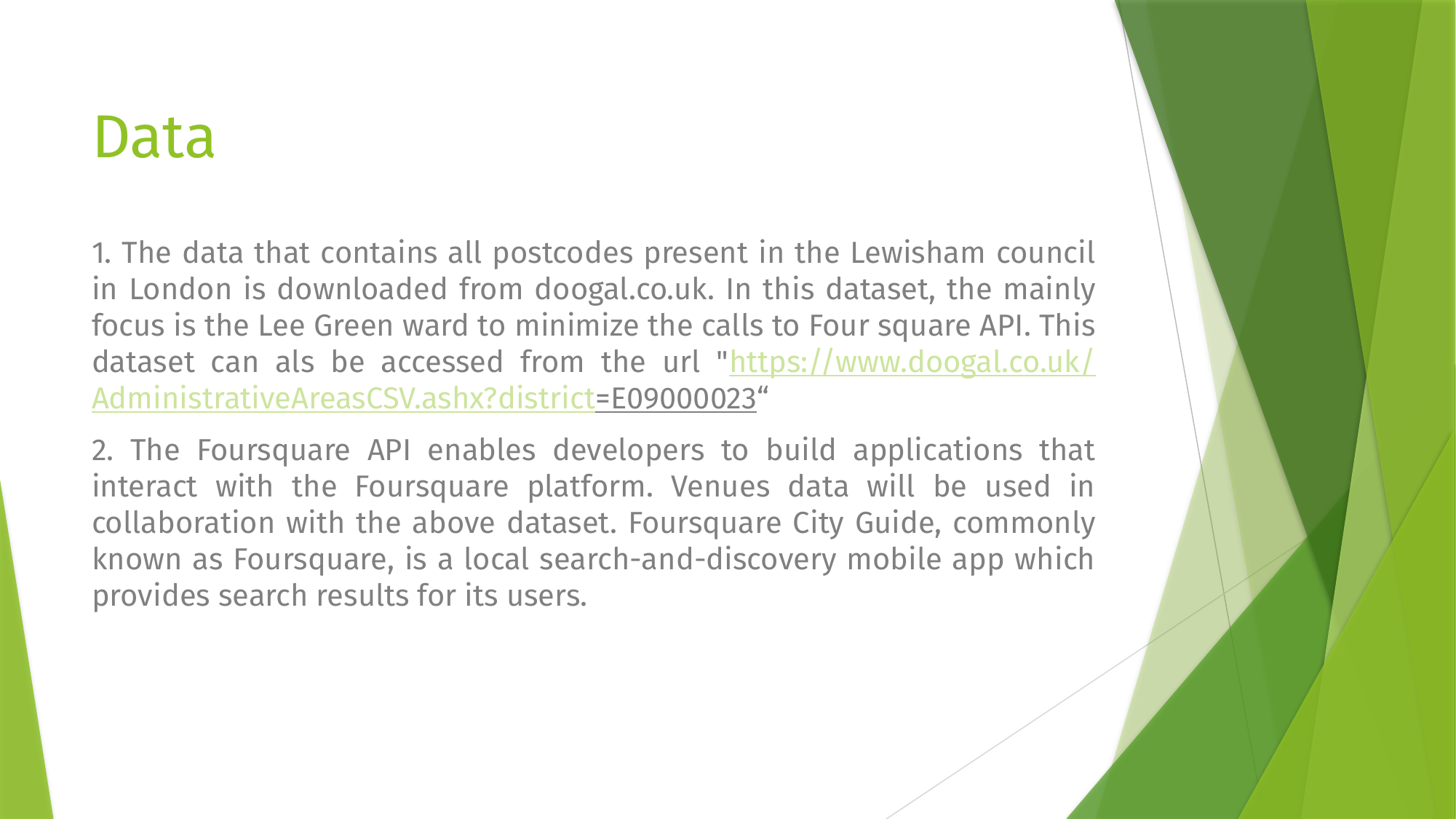

# Data
1. The data that contains all postcodes present in the Lewisham council in London is downloaded from doogal.co.uk. In this dataset, the mainly focus is the Lee Green ward to minimize the calls to Four square API. This dataset can als be accessed from the url "https://www.doogal.co.uk/AdministrativeAreasCSV.ashx?district=E09000023“
2. The Foursquare API enables developers to build applications that interact with the Foursquare platform. Venues data will be used in collaboration with the above dataset. Foursquare City Guide, commonly known as Foursquare, is a local search-and-discovery mobile app which provides search results for its users.